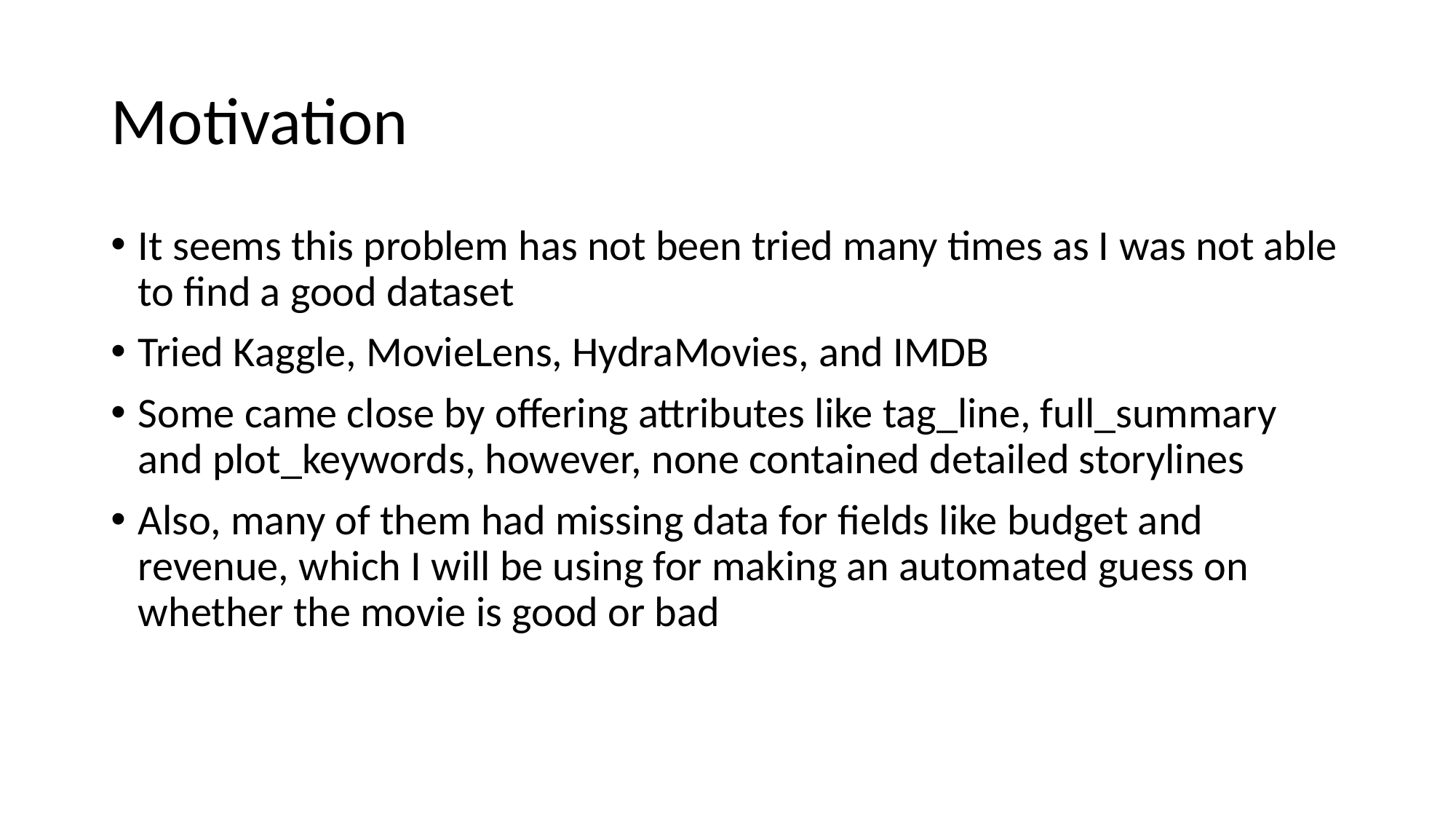

# Motivation
It seems this problem has not been tried many times as I was not able to find a good dataset
Tried Kaggle, MovieLens, HydraMovies, and IMDB
Some came close by offering attributes like tag_line, full_summary and plot_keywords, however, none contained detailed storylines
Also, many of them had missing data for fields like budget and revenue, which I will be using for making an automated guess on whether the movie is good or bad